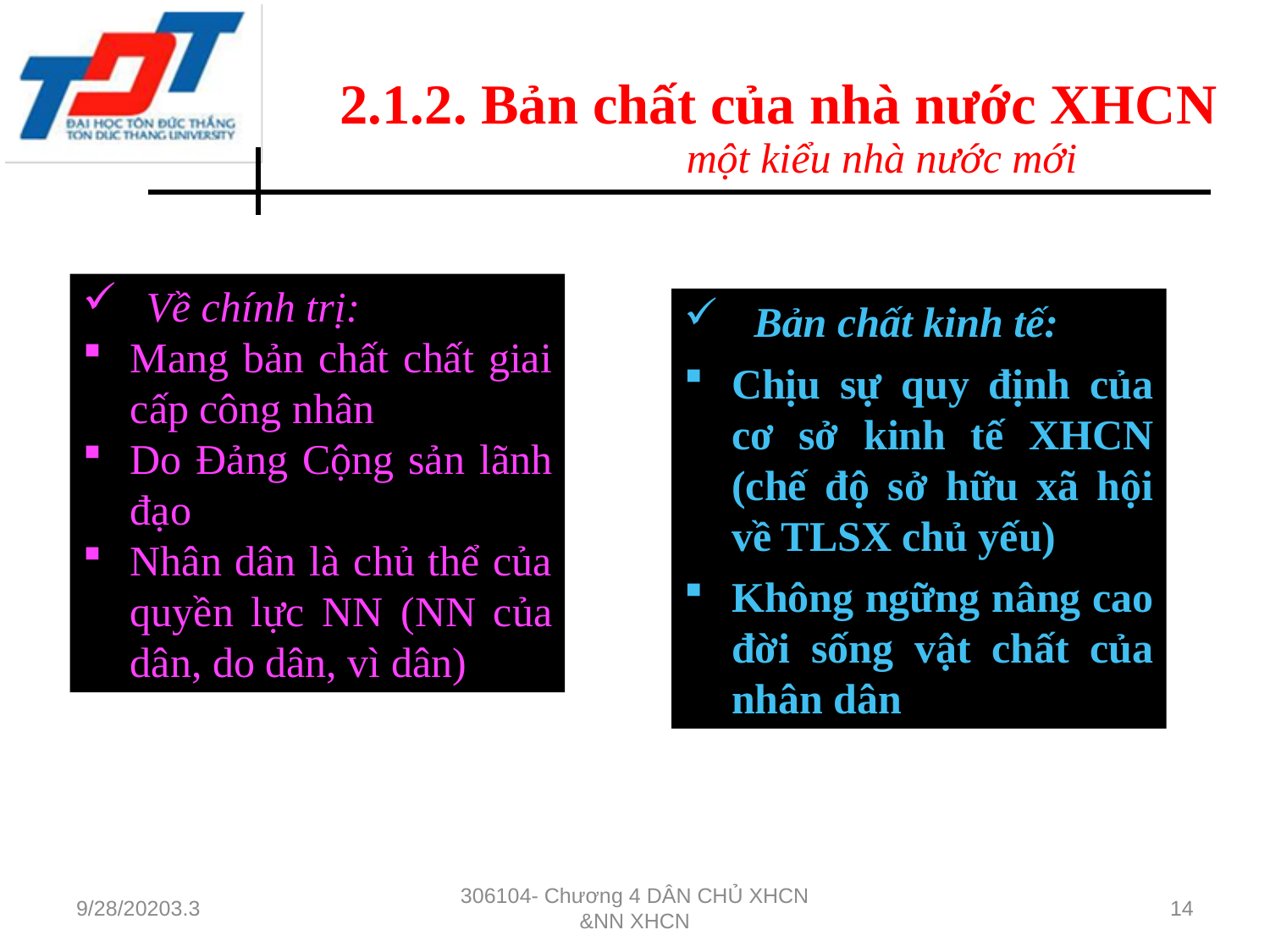

2.1.2. Bản chất của nhà nước XHCN
một kiểu nhà nước mới
Về chính trị:
Mang bản chất chất giai cấp công nhân
Do Đảng Cộng sản lãnh đạo
Nhân dân là chủ thể của quyền lực NN (NN của dân, do dân, vì dân)
  Bản chất kinh tế:
Chịu sự quy định của cơ sở kinh tế XHCN (chế độ sở hữu xã hội về TLSX chủ yếu)
Không ngững nâng cao đời sống vật chất của nhân dân
9/28/20203.3
306104- Chương 4 DÂN CHỦ XHCN &NN XHCN
14